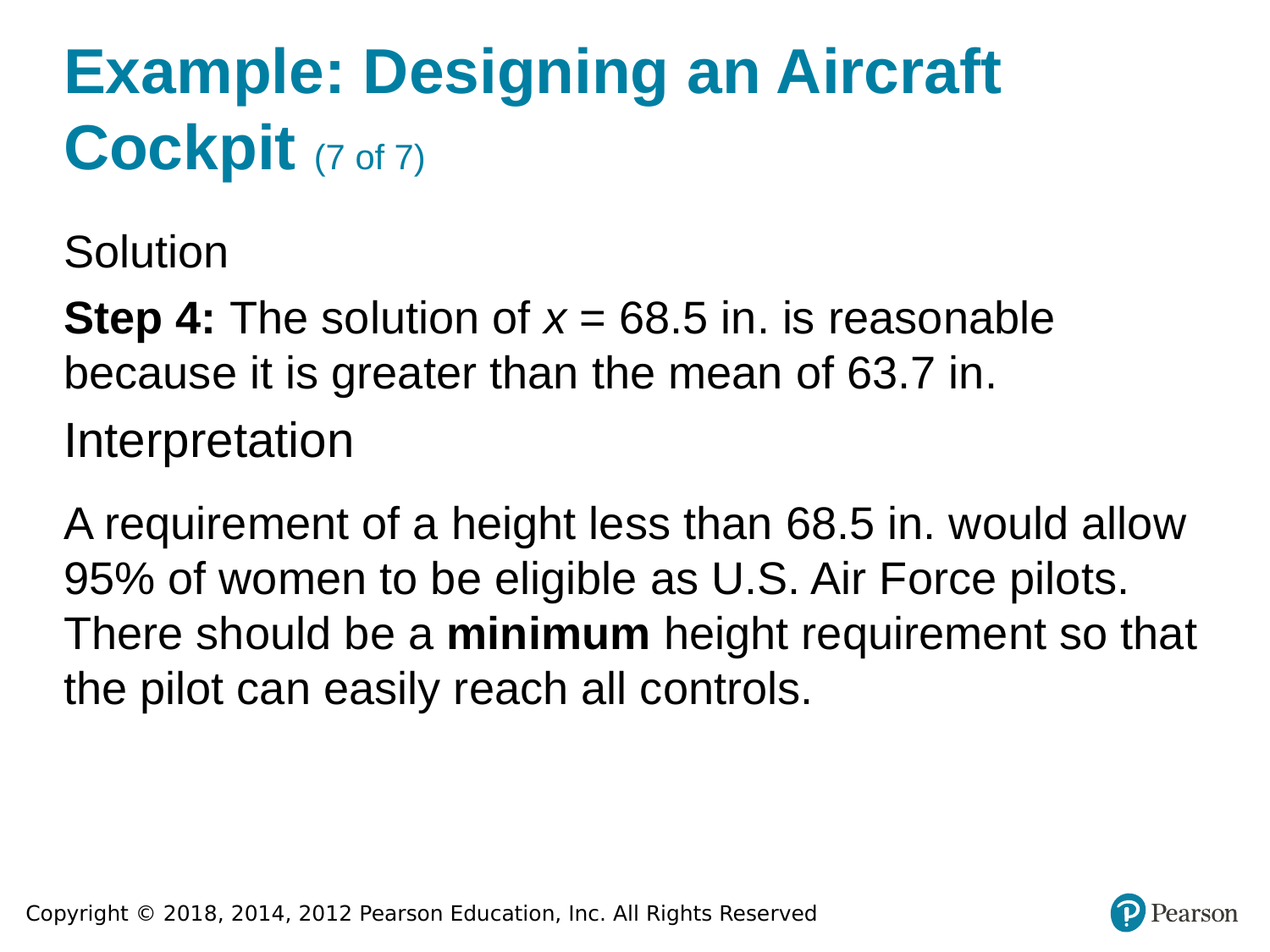

# Example: Designing an Aircraft Cockpit (7 of 7)
Solution
Step 4: The solution of x = 68.5 in. is reasonable because it is greater than the mean of 63.7 in.
Interpretation
A requirement of a height less than 68.5 in. would allow 95% of women to be eligible as U.S. Air Force pilots. There should be a minimum height requirement so that the pilot can easily reach all controls.